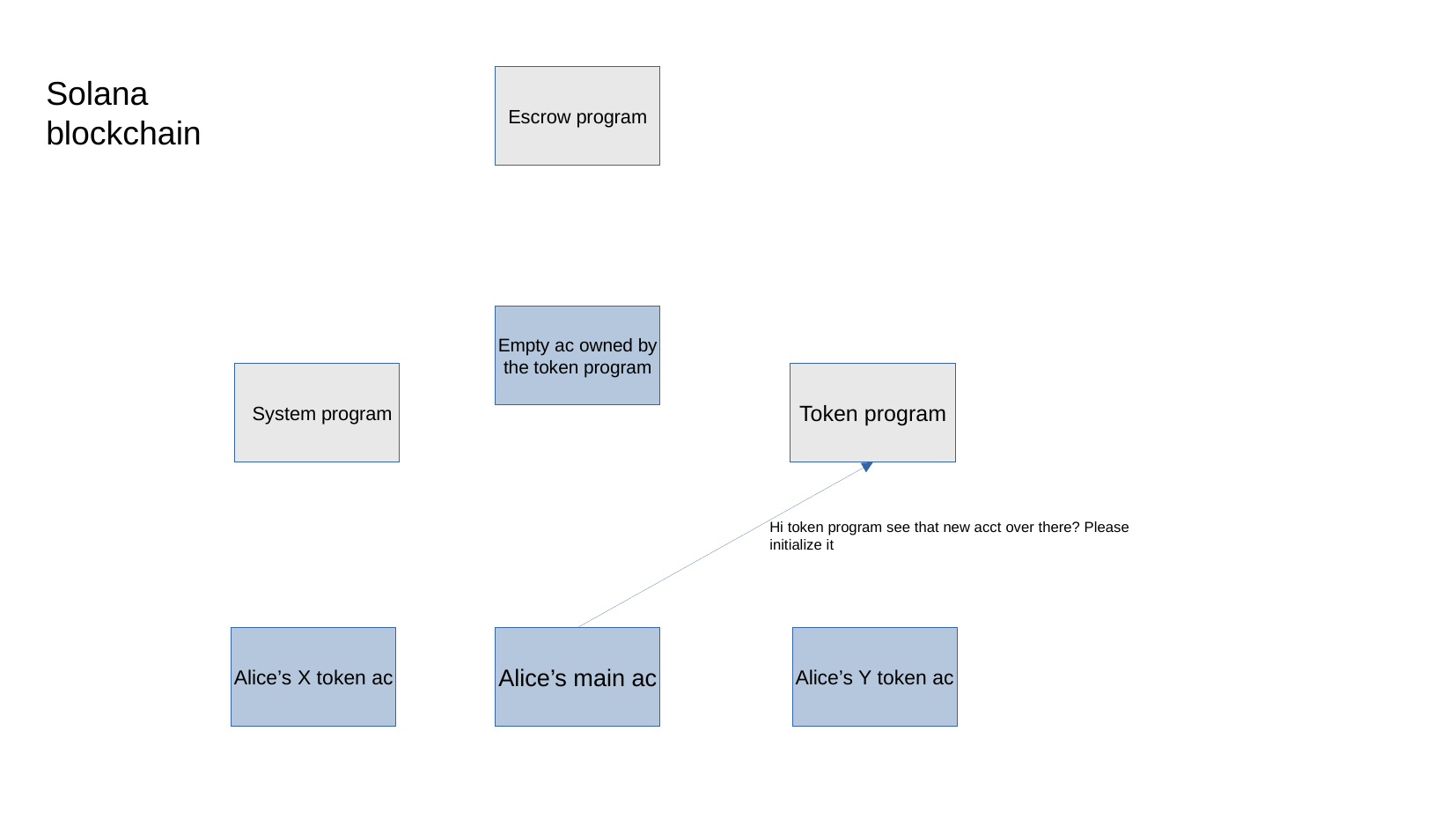

Solana blockchain
Escrow program
 Empty ac owned by
the token program
  System program
Token program
Hi token program see that new acct over there? Please initialize it
Alice’s X token ac
Alice’s main ac
Alice’s Y token ac